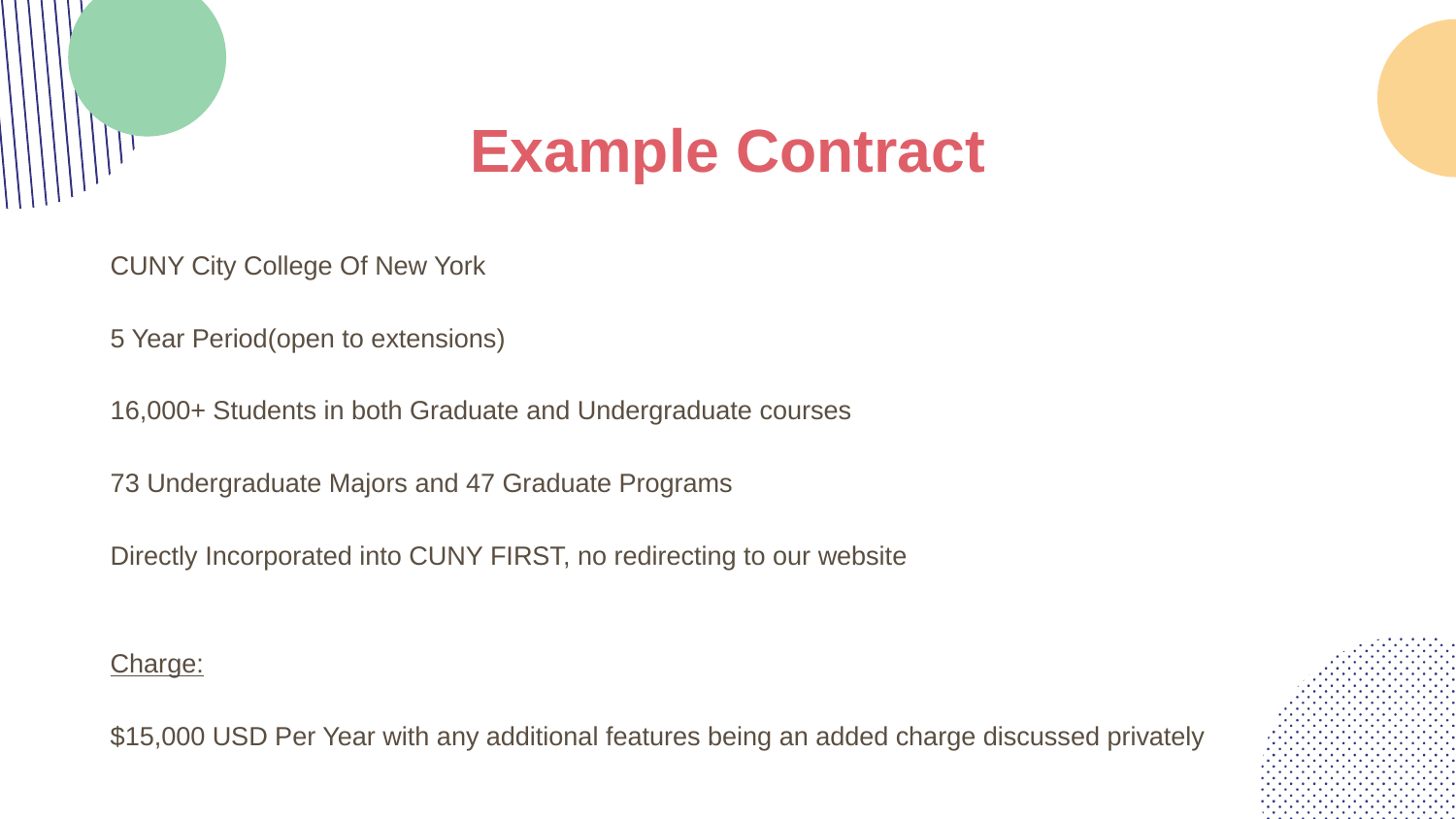

# Example Contract
CUNY City College Of New York

5 Year Period(open to extensions)

16,000+ Students in both Graduate and Undergraduate courses

73 Undergraduate Majors and 47 Graduate Programs

Directly Incorporated into CUNY FIRST, no redirecting to our website

Charge:

$15,000 USD Per Year with any additional features being an added charge discussed privately